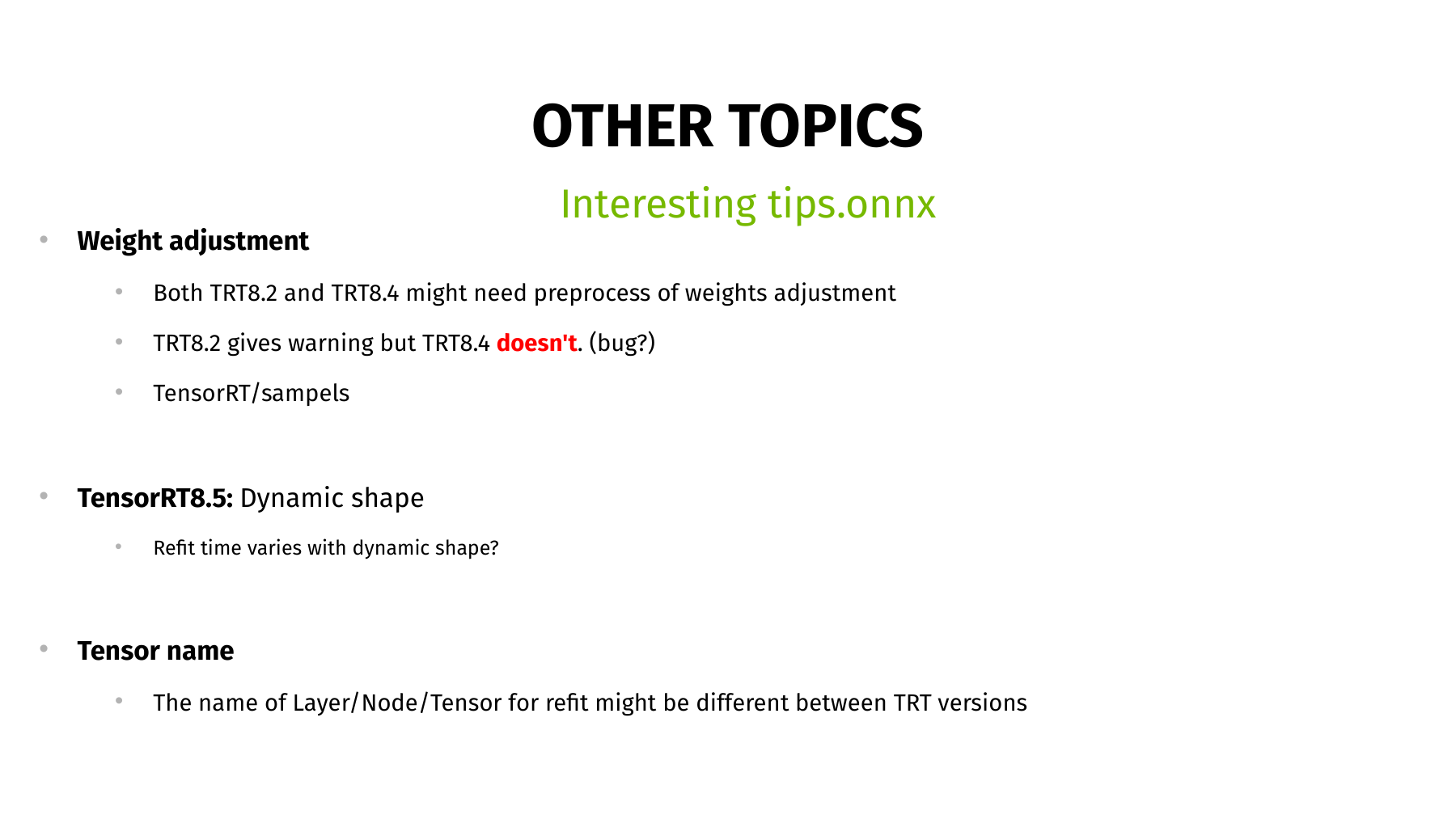

Other TopicS
Interesting tips.onnx
Weight adjustment
Both TRT8.2 and TRT8.4 might need preprocess of weights adjustment
TRT8.2 gives warning but TRT8.4 doesn't. (bug?)
TensorRT/sampels

TensorRT8.5: Dynamic shape
Refit time varies with dynamic shape?

Tensor name
The name of Layer/Node/Tensor for refit might be different between TRT versions